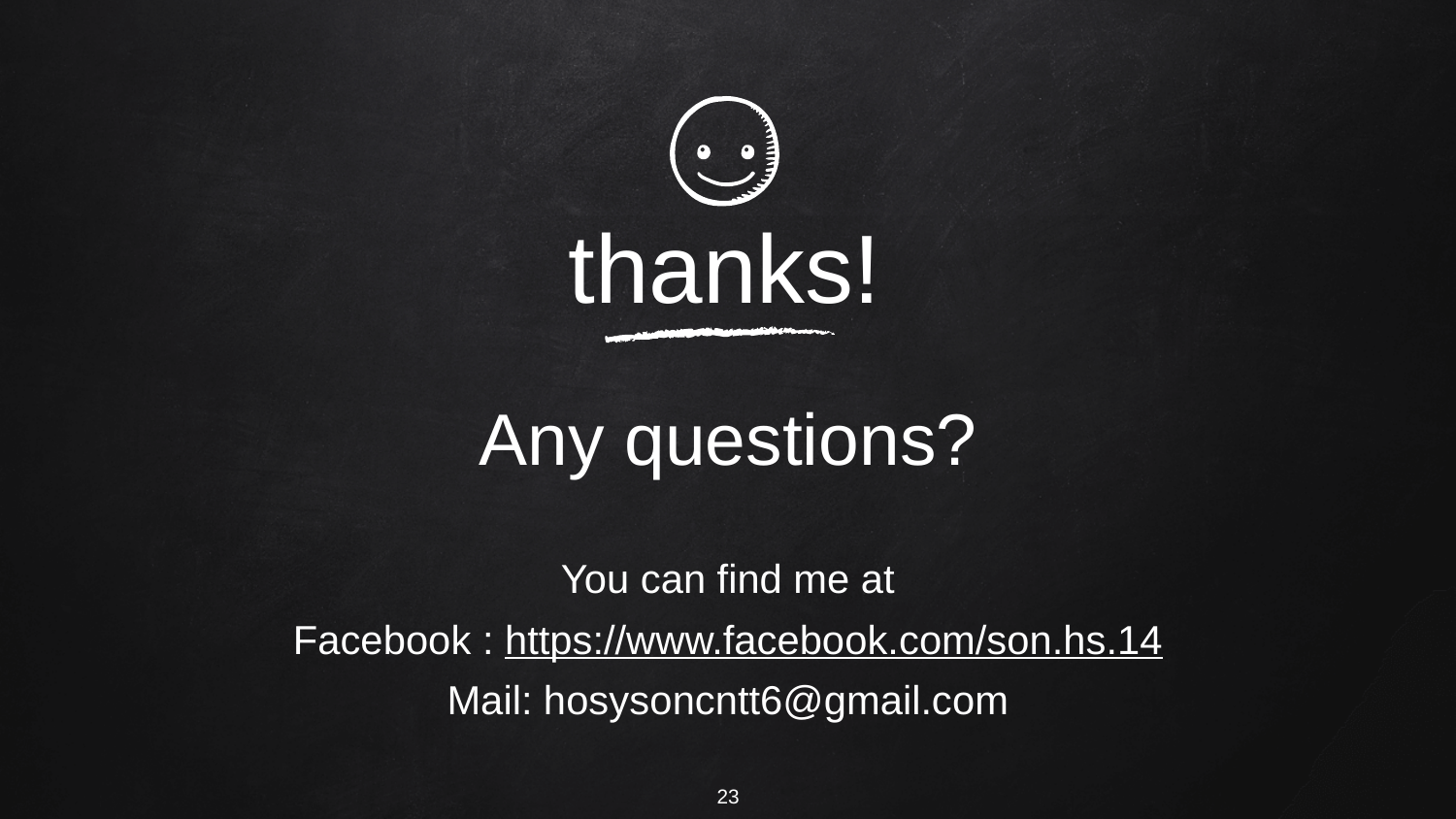

thanks!

Any questions?

You can find me at
Facebook : https://www.facebook.com/son.hs.14
Mail: hosysoncntt6@gmail.com
23